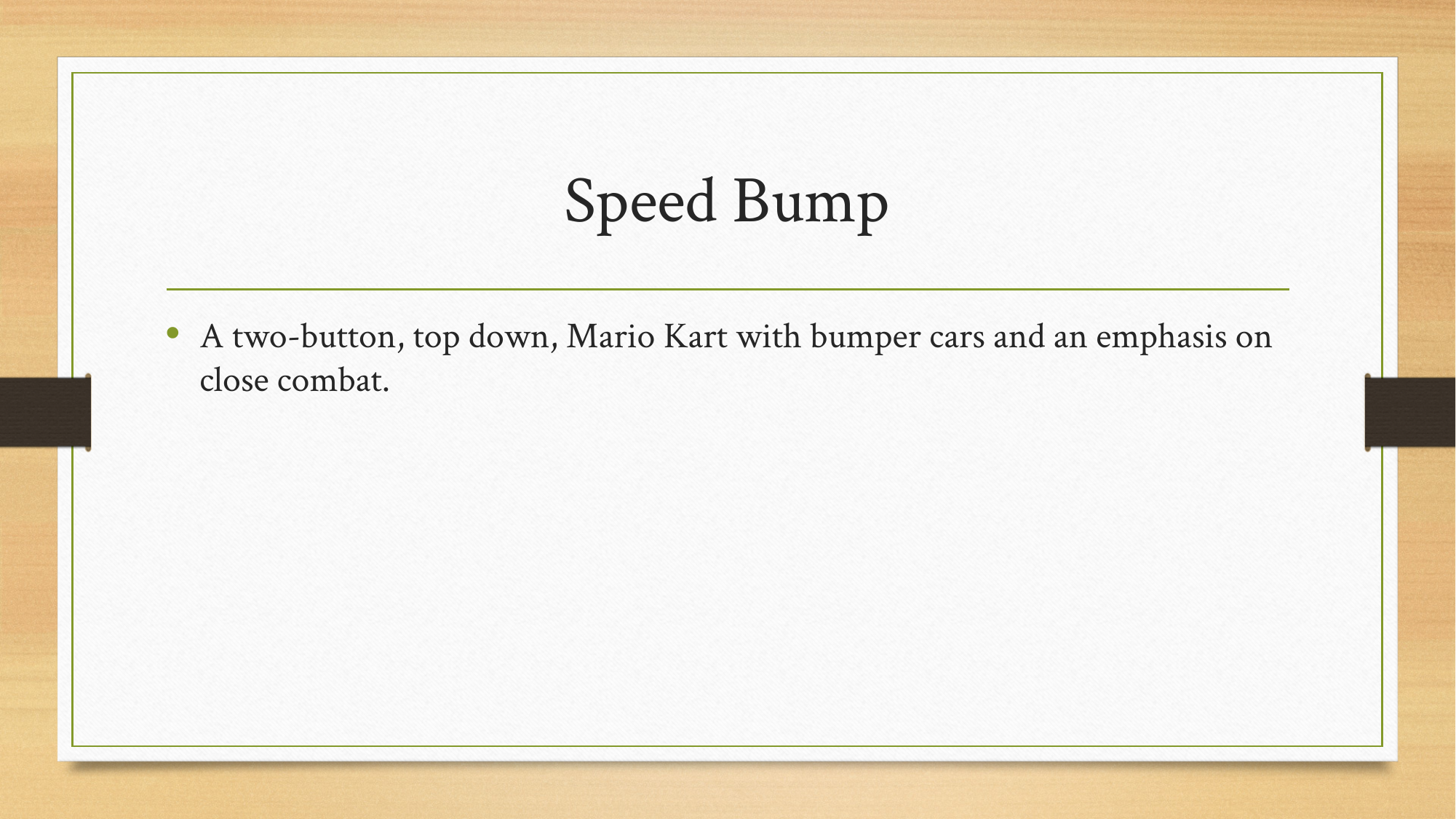

# Speed Bump
A two-button, top down, Mario Kart with bumper cars and an emphasis on close combat.